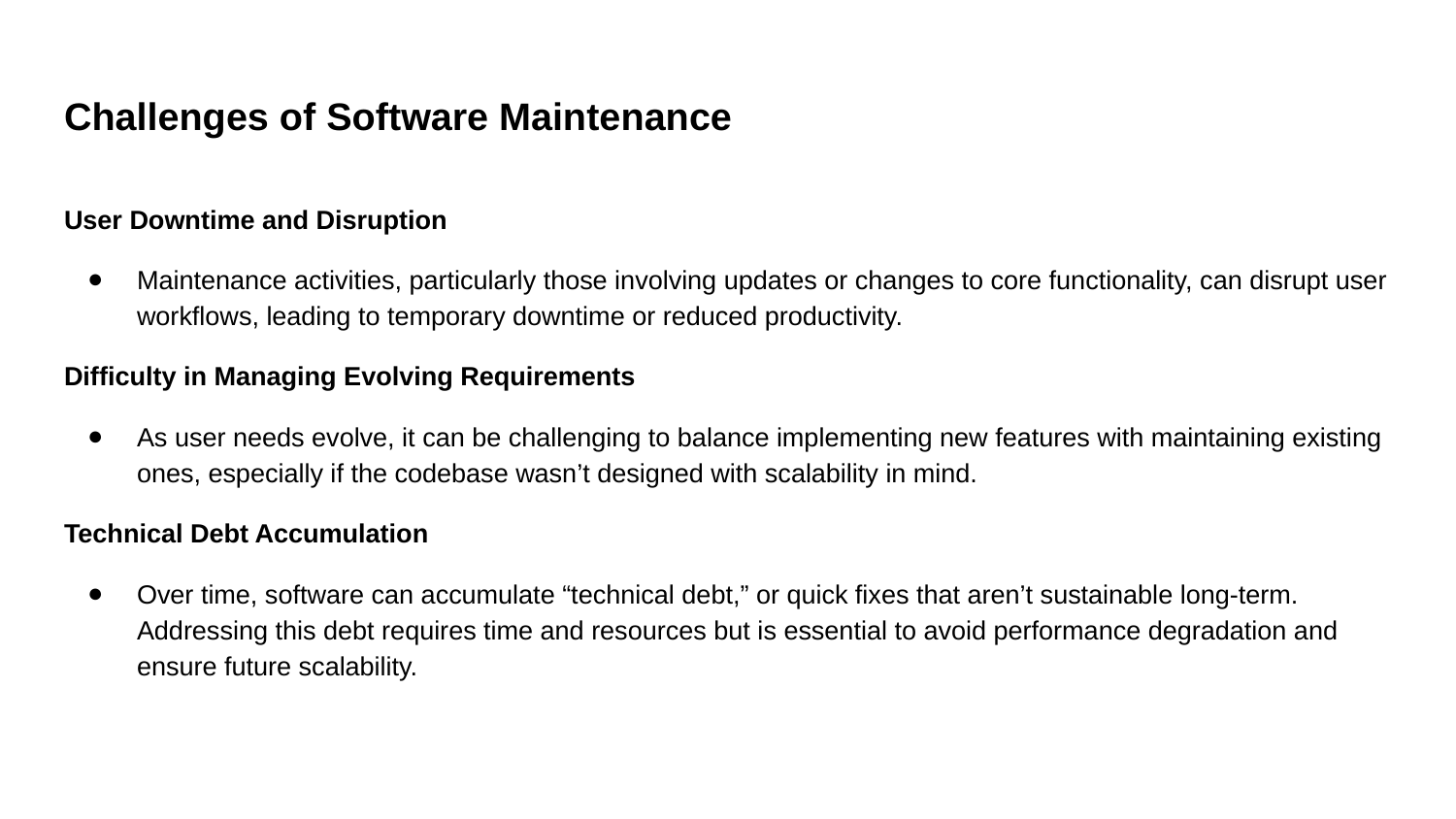

# Challenges of Software Maintenance
User Downtime and Disruption
Maintenance activities, particularly those involving updates or changes to core functionality, can disrupt user workflows, leading to temporary downtime or reduced productivity.
Difficulty in Managing Evolving Requirements
As user needs evolve, it can be challenging to balance implementing new features with maintaining existing ones, especially if the codebase wasn’t designed with scalability in mind.
Technical Debt Accumulation
Over time, software can accumulate “technical debt,” or quick fixes that aren’t sustainable long-term. Addressing this debt requires time and resources but is essential to avoid performance degradation and ensure future scalability.